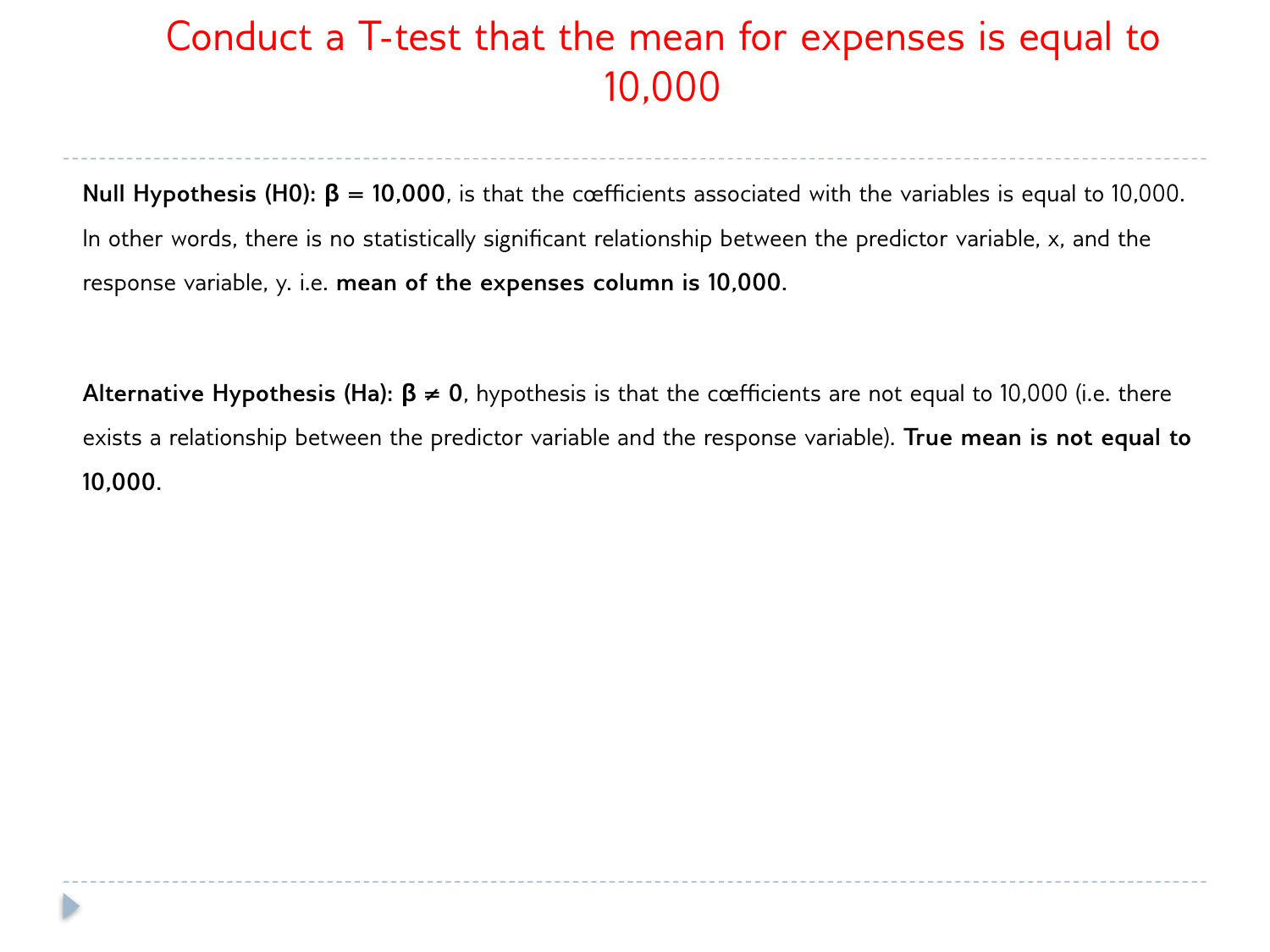

# Conduct a T-test that the mean for expenses is equal to 10,000
Null Hypothesis (H0): β = 10,000, is that the coefficients associated with the variables is equal to 10,000. In other words, there is no statistically significant relationship between the predictor variable, x, and the response variable, y. i.e. mean of the expenses column is 10,000.

Alternative Hypothesis (Ha): β ≠ 0, hypothesis is that the coefficients are not equal to 10,000 (i.e. there exists a relationship between the predictor variable and the response variable). True mean is not equal to 10,000.